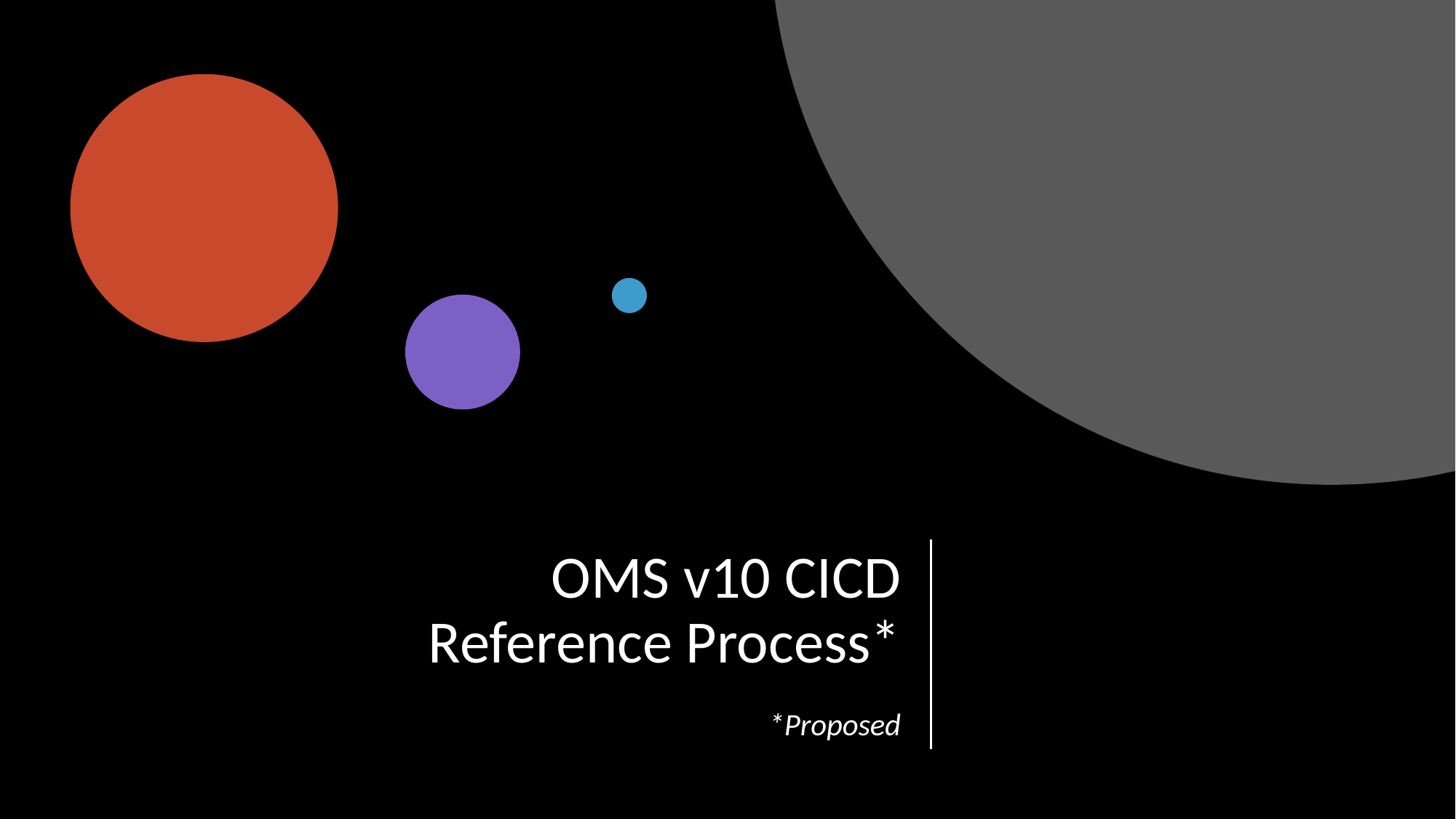

# OMS v10 CICD Reference Process* *Proposed